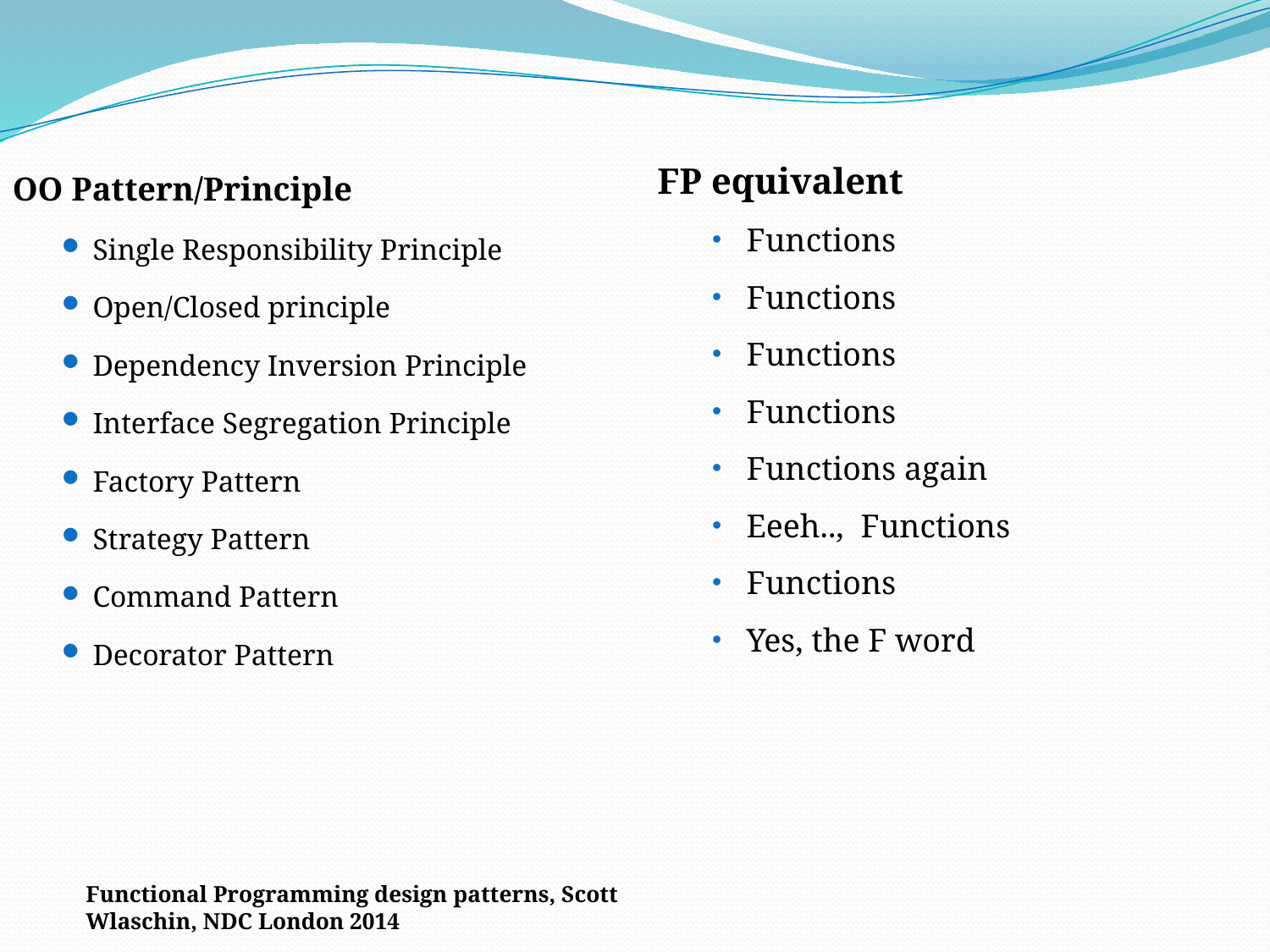

FP equivalent
Functions
Functions
Functions
Functions
Functions again
Eeeh..,  Functions
Functions
Yes, the F word

OO Pattern/Principle
Single Responsibility Principle
Open/Closed principle
Dependency Inversion Principle
Interface Segregation Principle
Factory Pattern
Strategy Pattern
Command Pattern
Decorator Pattern

Functional Programming design patterns, Scott Wlaschin, NDC London 2014